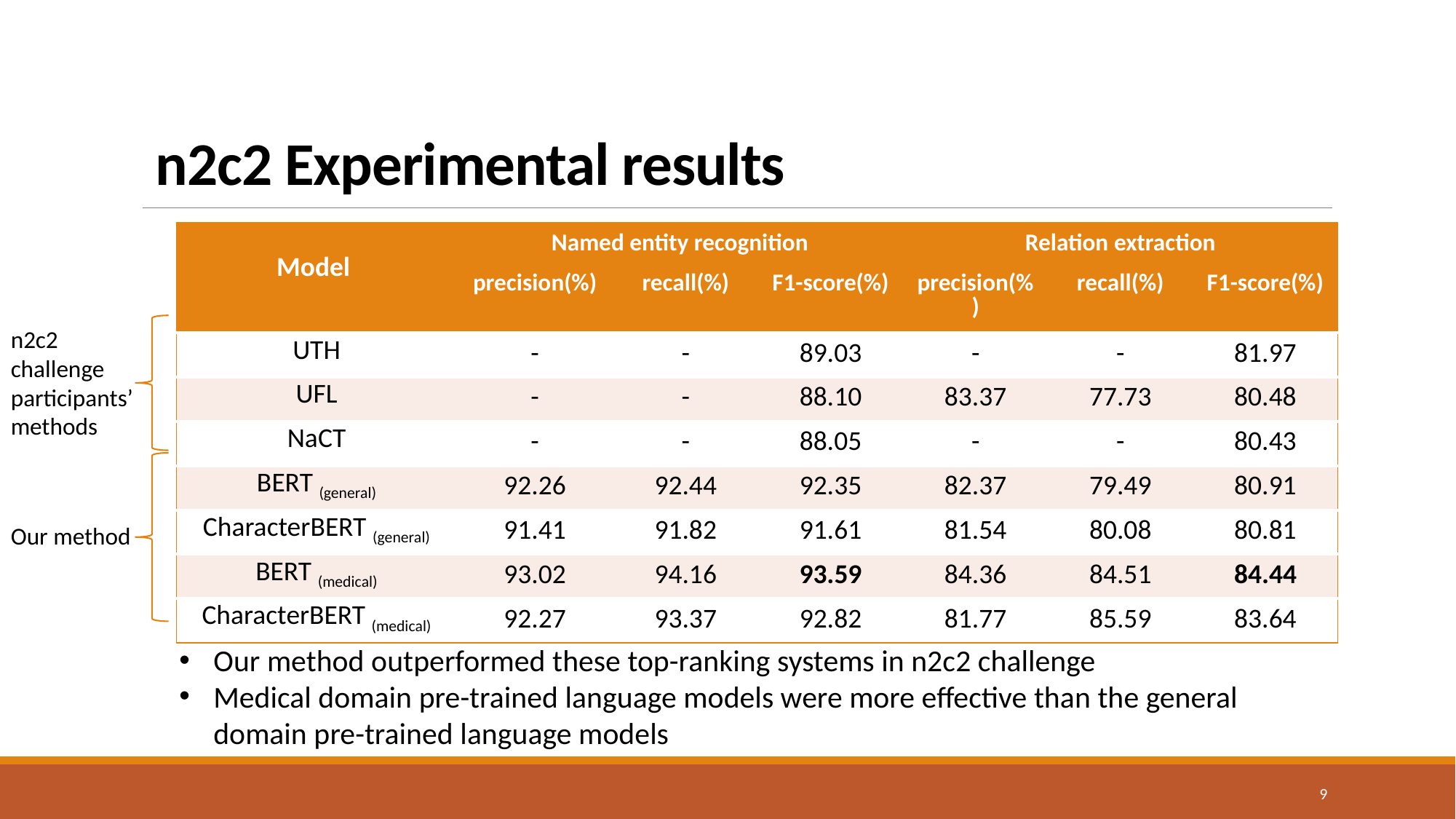

# n2c2 Experimental results
| Model | Named entity recognition |  |  | Relation extraction |  |  |
| --- | --- | --- | --- | --- | --- | --- |
|  | precision(%) | recall(%) | F1-score(%) | precision(%) | recall(%) | F1-score(%) |
| UTH | - | - | 89.03 | - | - | 81.97 |
| UFL | - | - | 88.10 | 83.37 | 77.73 | 80.48 |
| NaCT | - | - | 88.05 | - | - | 80.43 |
| BERT (general) | 92.26 | 92.44 | 92.35 | 82.37 | 79.49 | 80.91 |
| CharacterBERT (general) | 91.41 | 91.82 | 91.61 | 81.54 | 80.08 | 80.81 |
| BERT (medical) | 93.02 | 94.16 | 93.59 | 84.36 | 84.51 | 84.44 |
| CharacterBERT (medical) | 92.27 | 93.37 | 92.82 | 81.77 | 85.59 | 83.64 |

n2c2 challenge participants’ methods

Our method
Our method outperformed these top-ranking systems in n2c2 challenge
Medical domain pre-trained language models were more effective than the general domain pre-trained language models
9